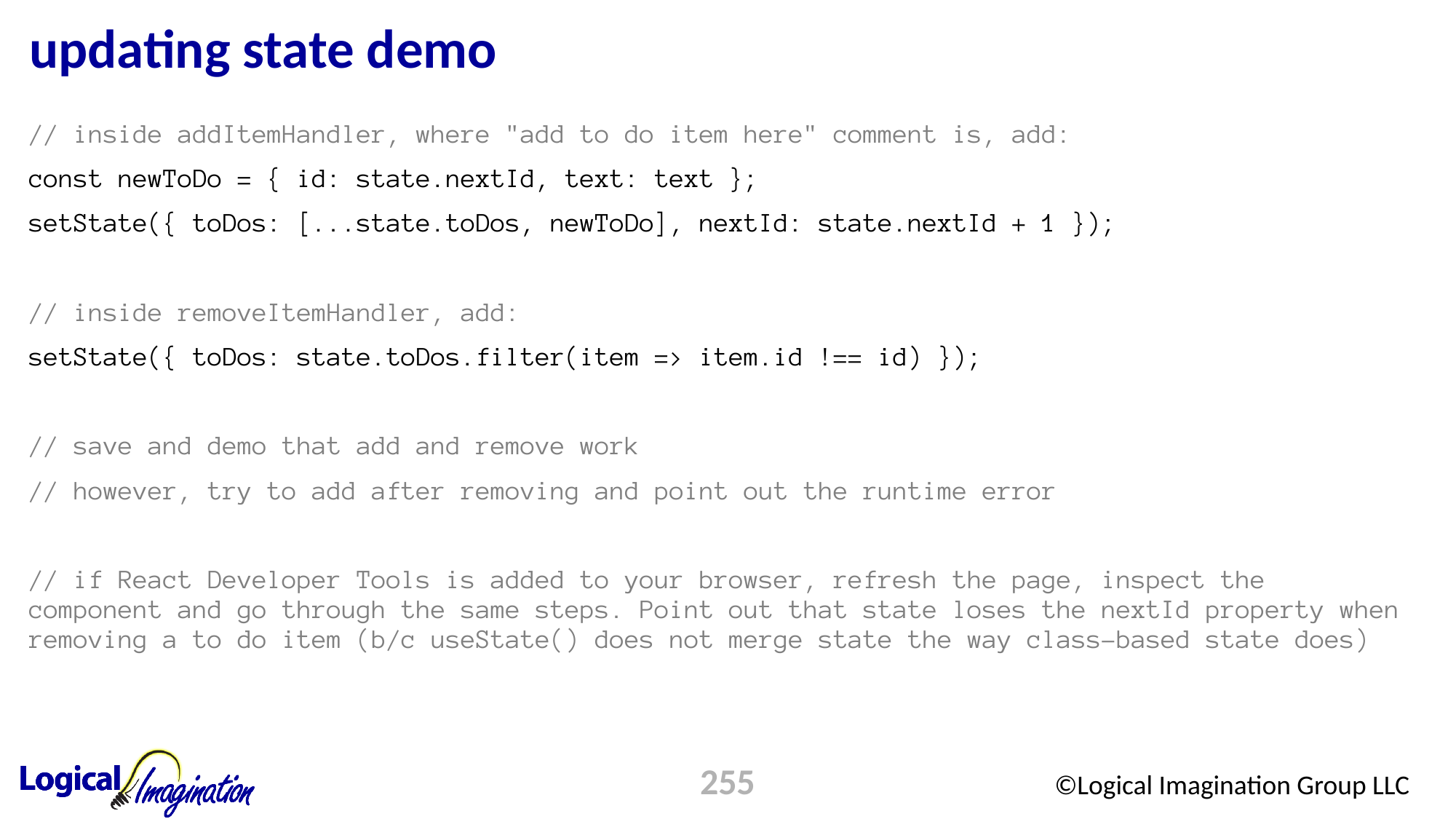

# updating state demo
// inside addItemHandler, where "add to do item here" comment is, add:
const newToDo = { id: state.nextId, text: text };
setState({ toDos: [...state.toDos, newToDo], nextId: state.nextId + 1 });

// inside removeItemHandler, add:
setState({ toDos: state.toDos.filter(item => item.id !== id) });

// save and demo that add and remove work
// however, try to add after removing and point out the runtime error

// if React Developer Tools is added to your browser, refresh the page, inspect the component and go through the same steps. Point out that state loses the nextId property when removing a to do item (b/c useState() does not merge state the way class-based state does)

255